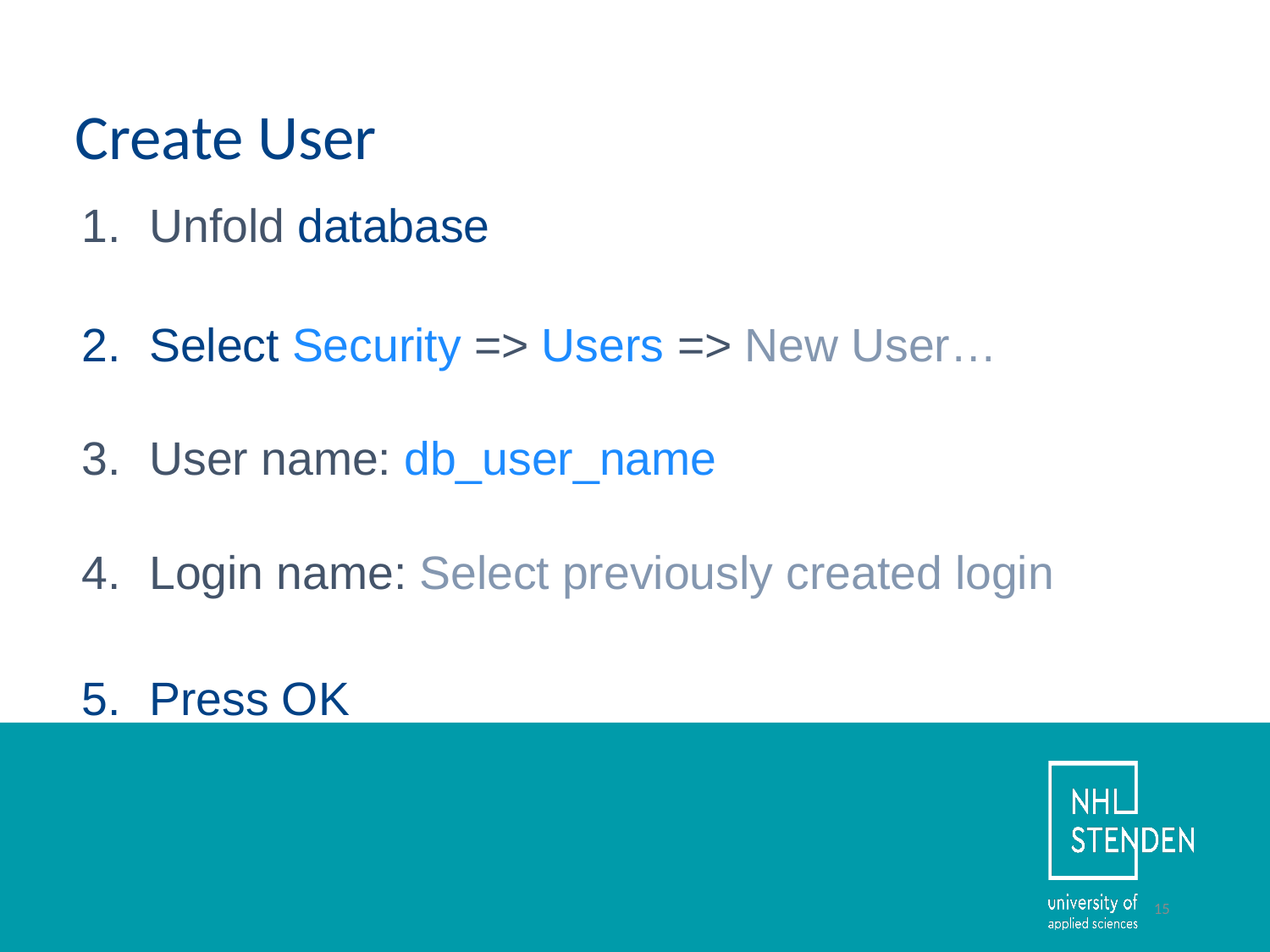

Create User
Unfold database
Select Security => Users => New User…
User name: db_user_name
Login name: Select previously created login

Press OK
15